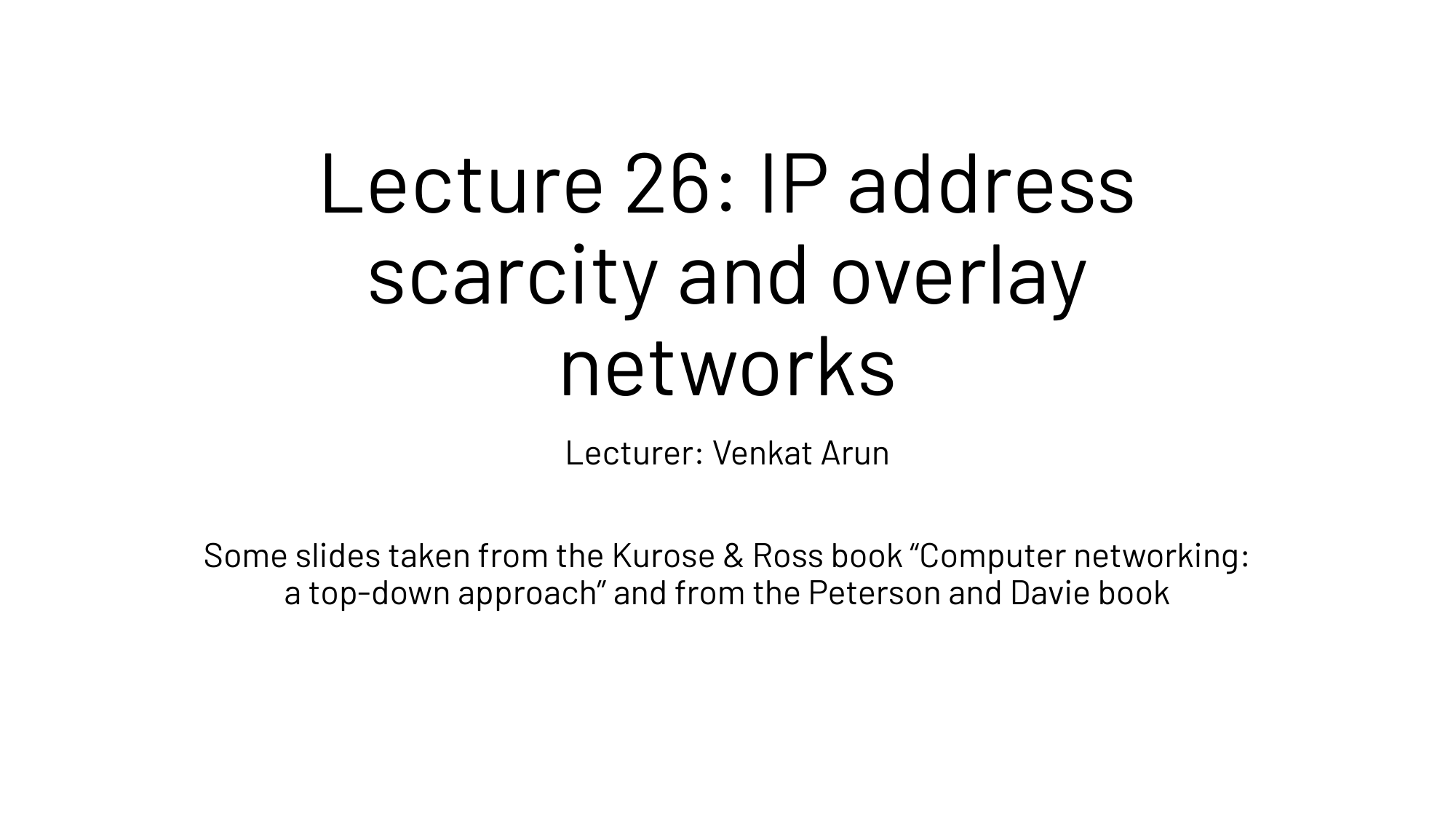

# Lecture 26: IP address scarcity and overlay networks
Lecturer: Venkat Arun

Some slides taken from the Kurose & Ross book “Computer networking: a top-down approach” and from the Peterson and Davie book